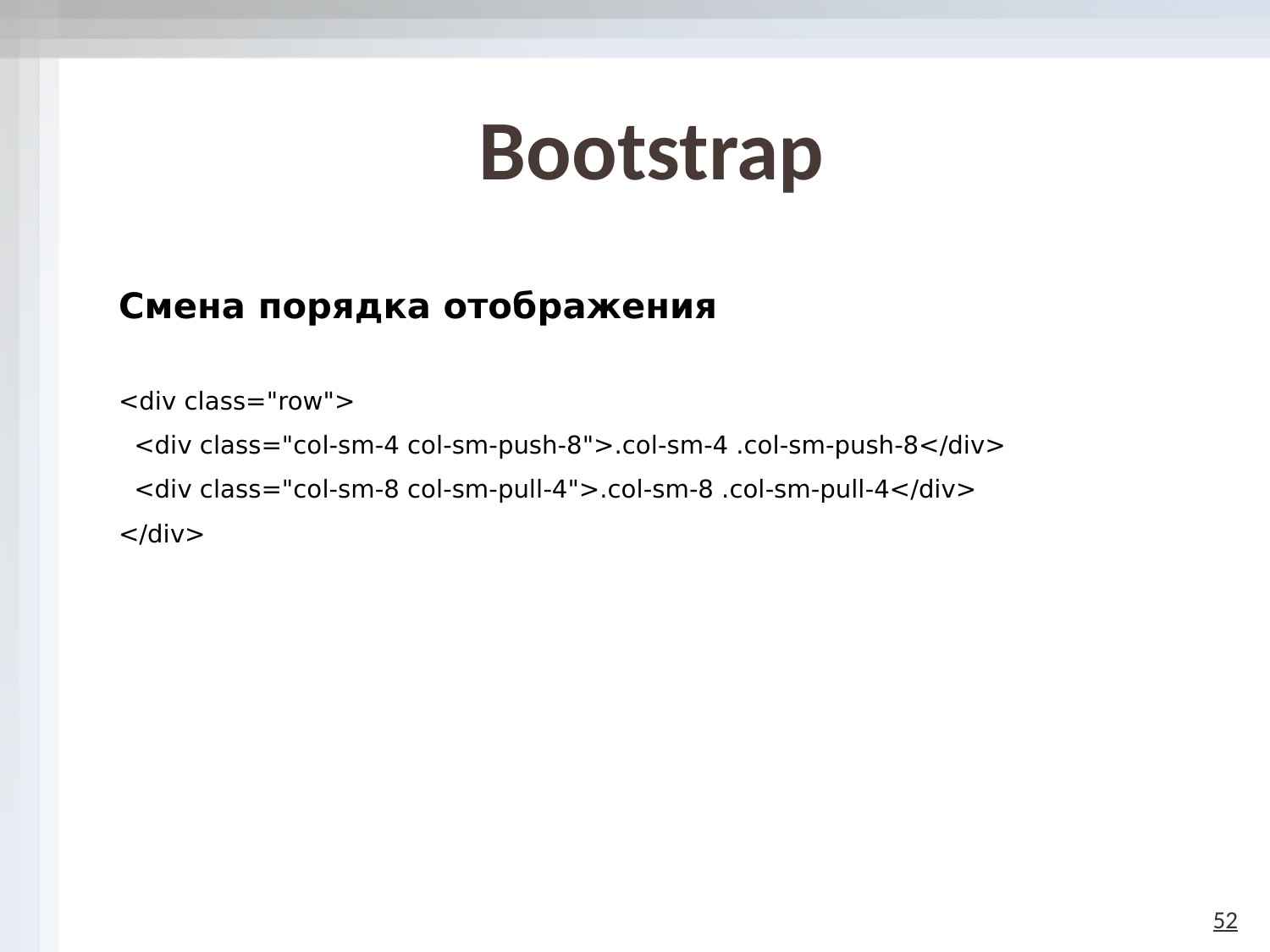

# Bootstrap
Смена порядка отображения

<div class="row">
  <div class="col-sm-4 col-sm-push-8">.col-sm-4 .col-sm-push-8</div>
  <div class="col-sm-8 col-sm-pull-4">.col-sm-8 .col-sm-pull-4</div>
</div>
52